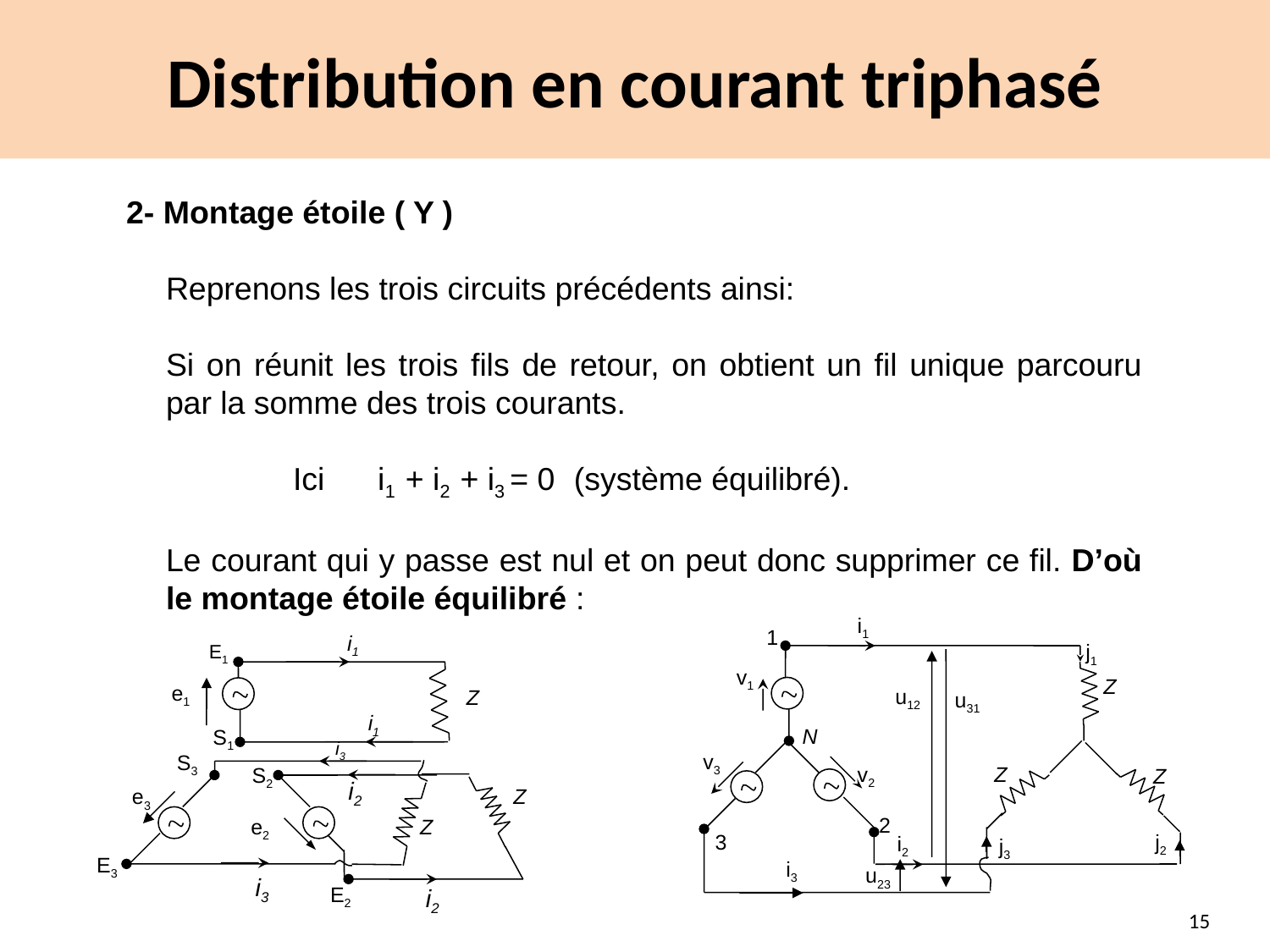

# Distribution en courant triphasé
2- Montage étoile ( Y )

Reprenons les trois circuits précédents ainsi:

Si on réunit les trois fils de retour, on obtient un fil unique parcouru par la somme des trois courants.

	Ici      i1  + i2  + i3 = 0   (système équilibré).

Le courant qui y passe est nul et on peut donc supprimer ce fil. D’où le montage étoile équilibré :

i1
1
j1

v1
Z

u12

u31

Z
v2

Z

2

3
j2
i2
j3

i3
u23

v3
N
 i1

E1

e1

Z
 i1

S1
 i3

S3
S2

 i2

Z
e3

e2
Z

E3

 i3

E2
 i2

15